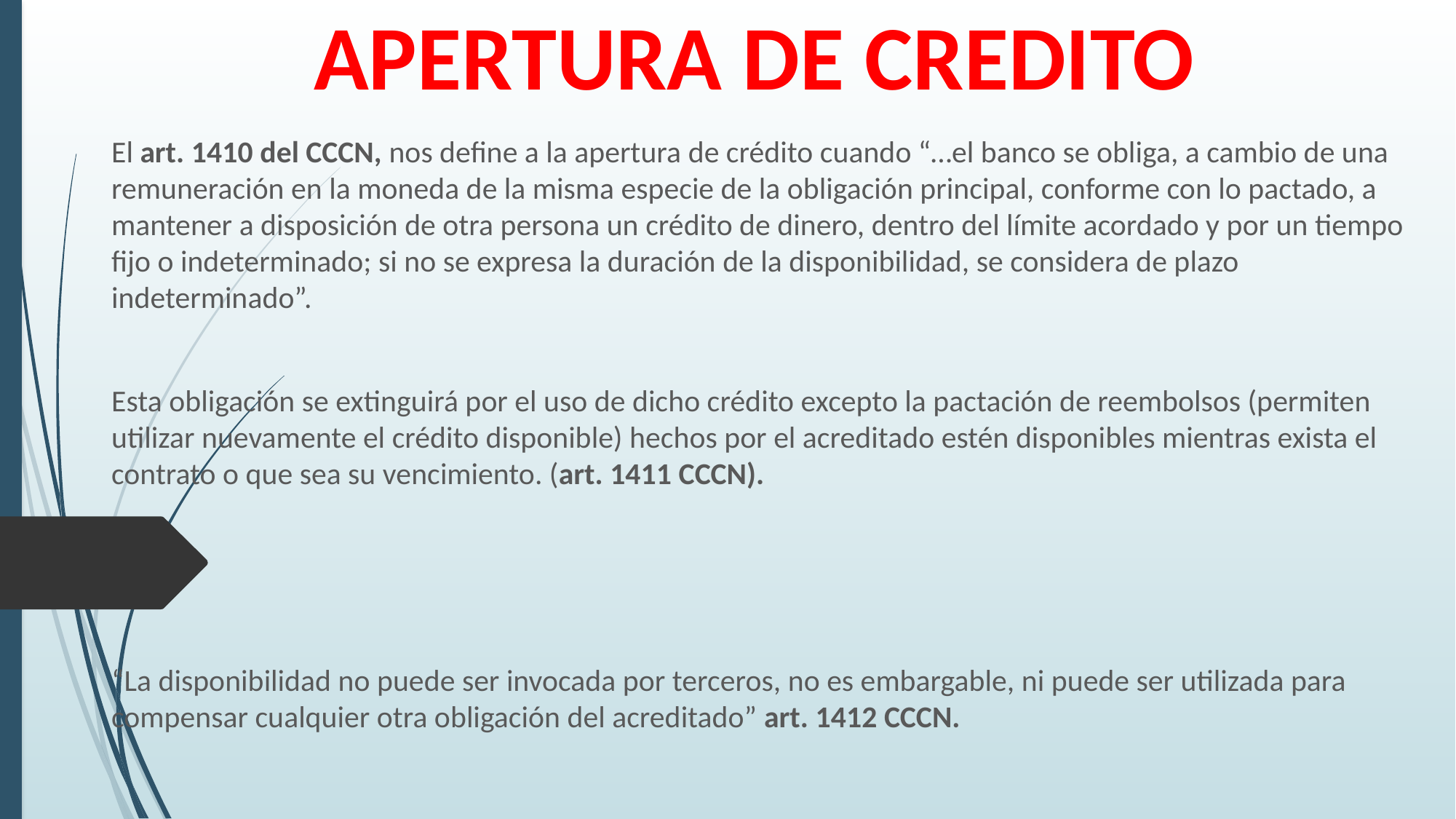

# APERTURA DE CREDITO
El art. 1410 del CCCN, nos define a la apertura de crédito cuando “…el banco se obliga, a cambio de una remuneración en la moneda de la misma especie de la obligación principal, conforme con lo pactado, a mantener a disposición de otra persona un crédito de dinero, dentro del límite acordado y por un tiempo fijo o indeterminado; si no se expresa la duración de la disponibilidad, se considera de plazo indeterminado”.

Esta obligación se extinguirá por el uso de dicho crédito excepto la pactación de reembolsos (permiten utilizar nuevamente el crédito disponible) hechos por el acreditado estén disponibles mientras exista el contrato o que sea su vencimiento. (art. 1411 CCCN).

“La disponibilidad no puede ser invocada por terceros, no es embargable, ni puede ser utilizada para compensar cualquier otra obligación del acreditado” art. 1412 CCCN.